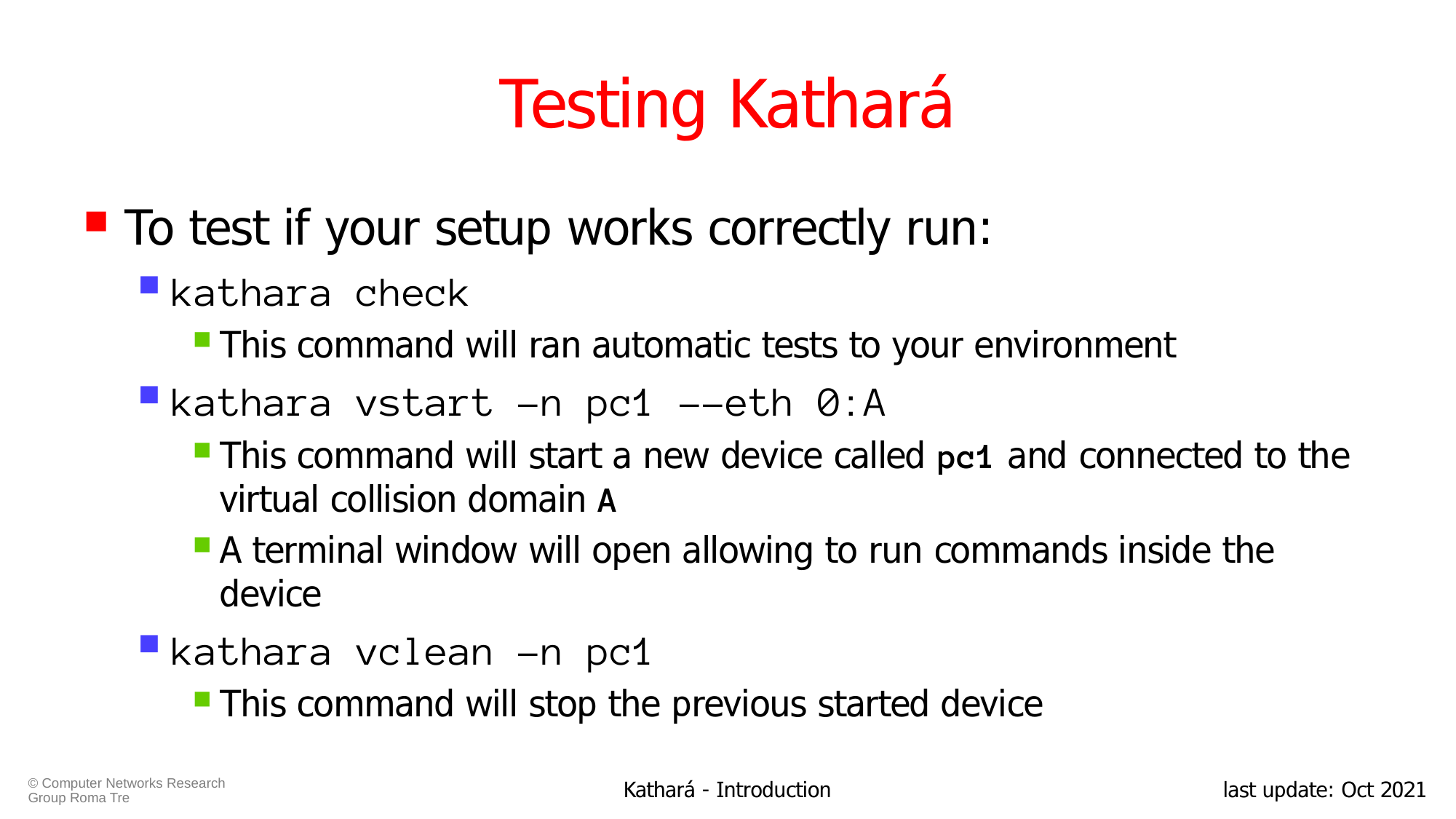

# Testing Kathará
To test if your setup works correctly run:
kathara check
This command will ran automatic tests to your environment
kathara vstart -n pc1 --eth 0:A
This command will start a new device called pc1 and connected to the virtual collision domain A
A terminal window will open allowing to run commands inside the device
kathara vclean -n pc1
This command will stop the previous started device
Kathará - Introduction
last update: Oct 2021